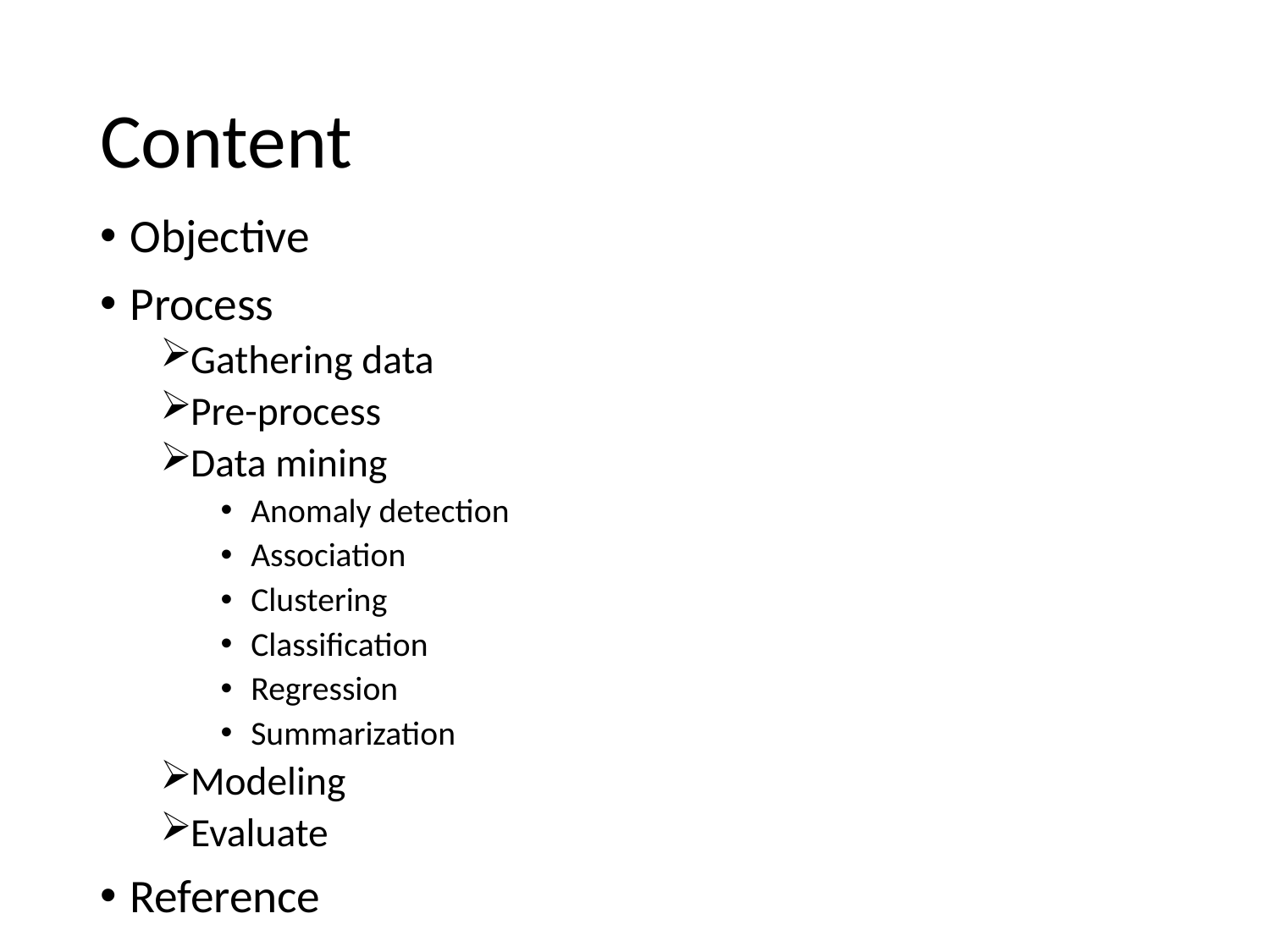

# Content
Objective
Process
Gathering data
Pre-process
Data mining
Anomaly detection
Association
Clustering
Classification
Regression
Summarization
Modeling
Evaluate
Reference